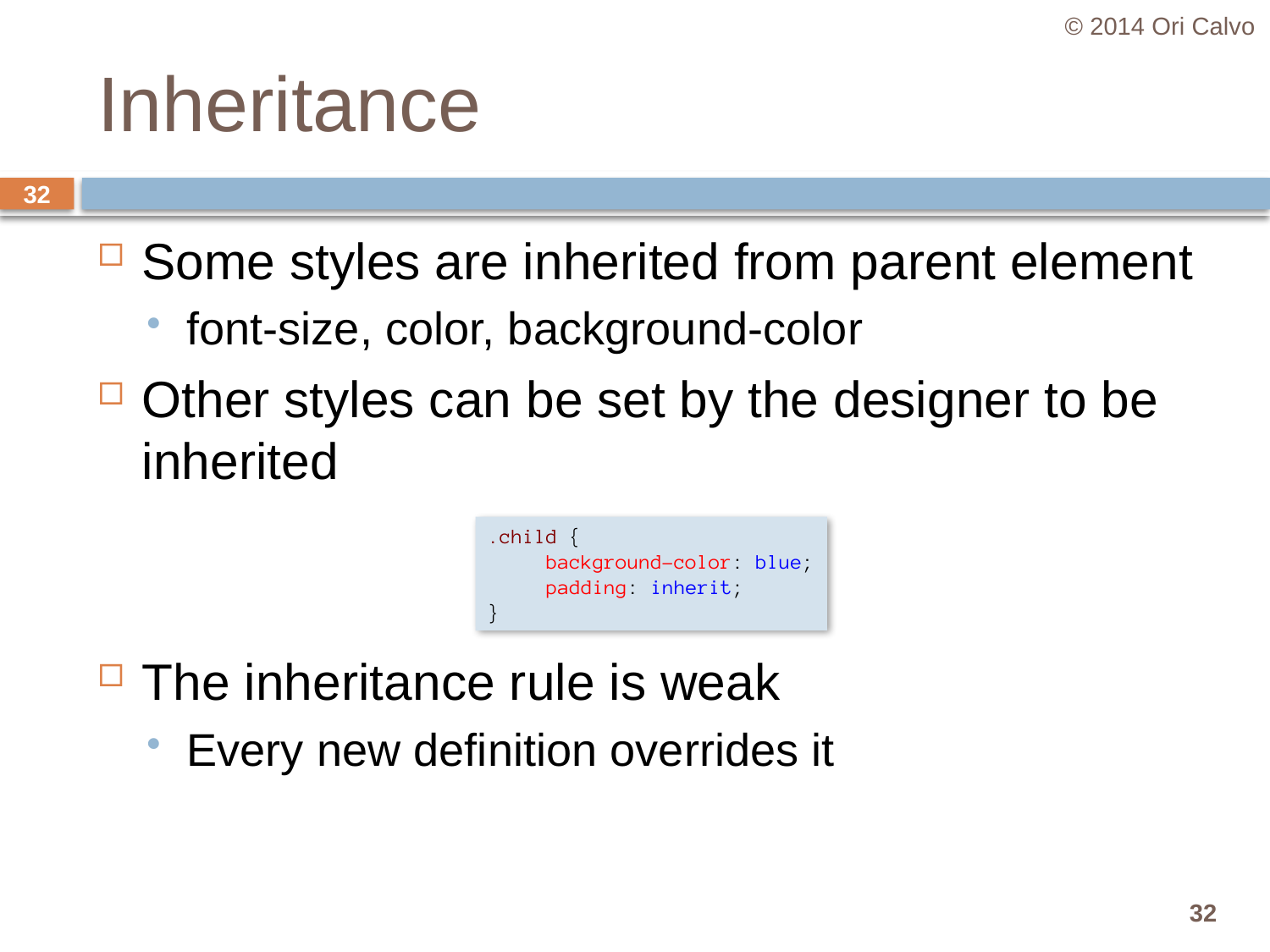

© 2014 Ori Calvo
# Inheritance
32
Some styles are inherited from parent element
font-size, color, background-color
Other styles can be set by the designer to be inherited

The inheritance rule is weak
Every new definition overrides it
.child {
     background-color: blue;
     padding: inherit;
}